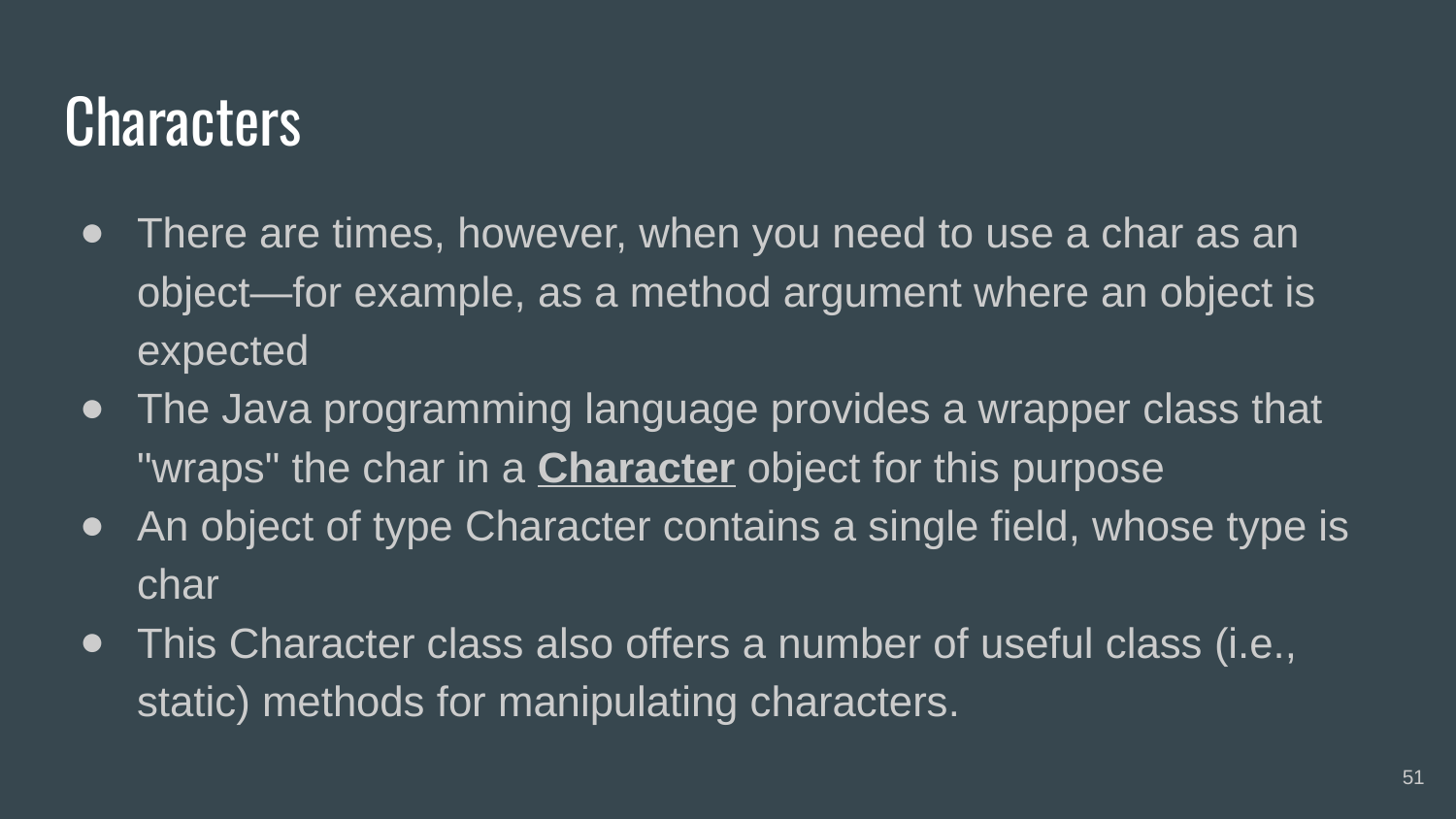

# Characters
There are times, however, when you need to use a char as an object—for example, as a method argument where an object is expected
The Java programming language provides a wrapper class that "wraps" the char in a Character object for this purpose
An object of type Character contains a single field, whose type is char
This Character class also offers a number of useful class (i.e., static) methods for manipulating characters.
51